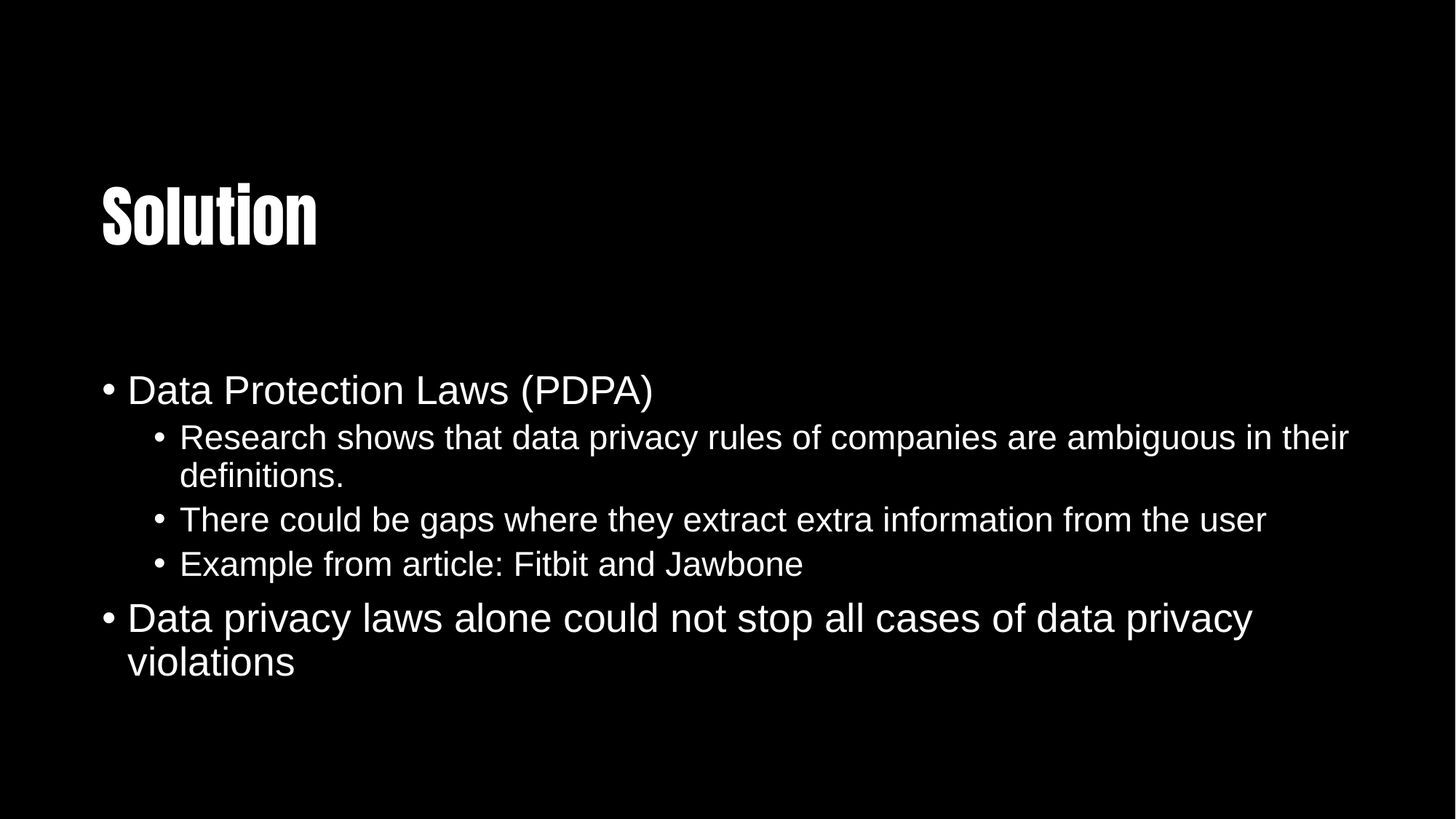

# Solution
Data Protection Laws (PDPA)
Research shows that data privacy rules of companies are ambiguous in their definitions.
There could be gaps where they extract extra information from the user
Example from article: Fitbit and Jawbone
Data privacy laws alone could not stop all cases of data privacy violations